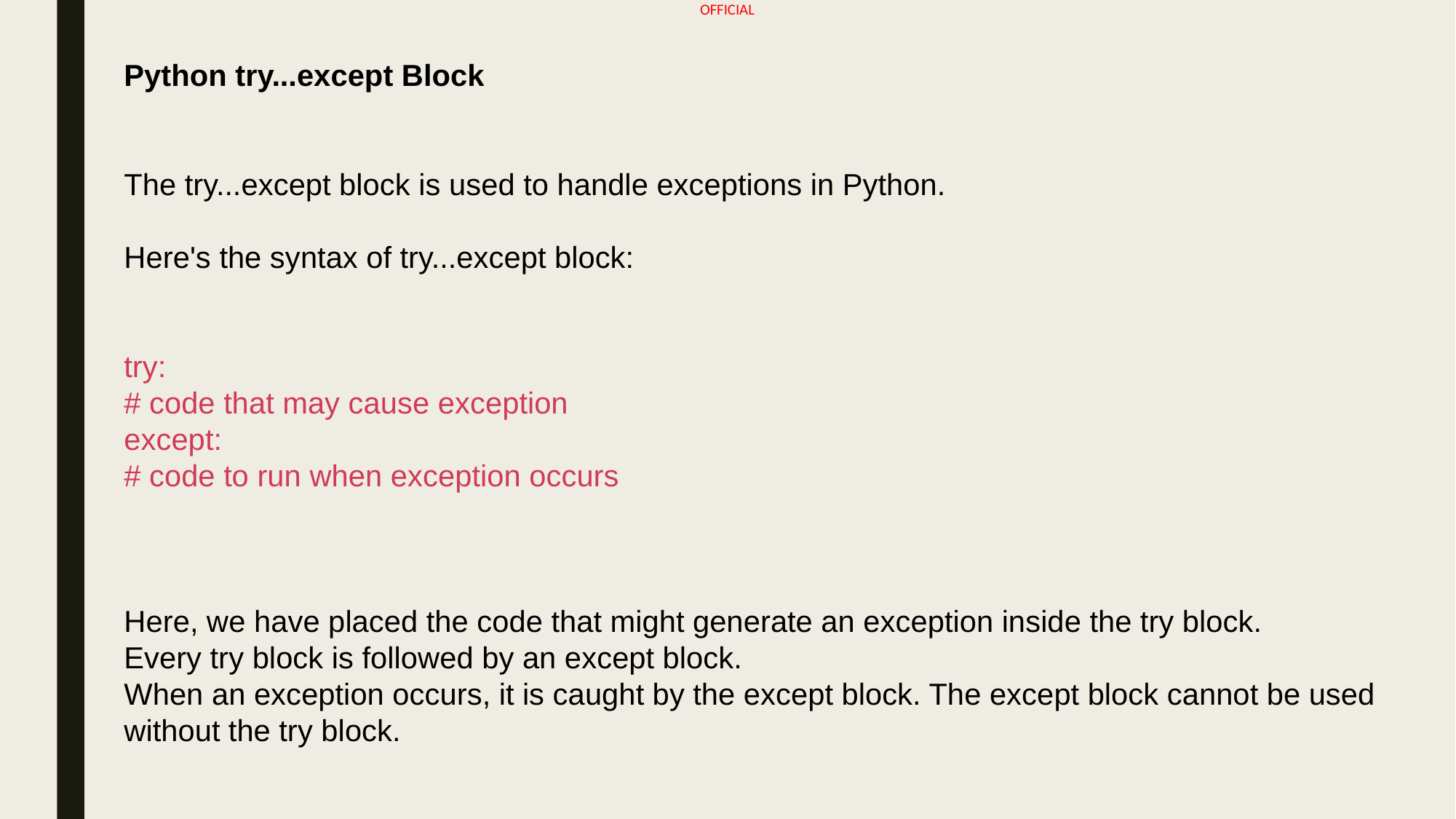

Python try...except Block

The try...except block is used to handle exceptions in Python.

Here's the syntax of try...except block:

try:
# code that may cause exception
except:
# code to run when exception occurs

Here, we have placed the code that might generate an exception inside the try block.
Every try block is followed by an except block.
When an exception occurs, it is caught by the except block. The except block cannot be used without the try block.